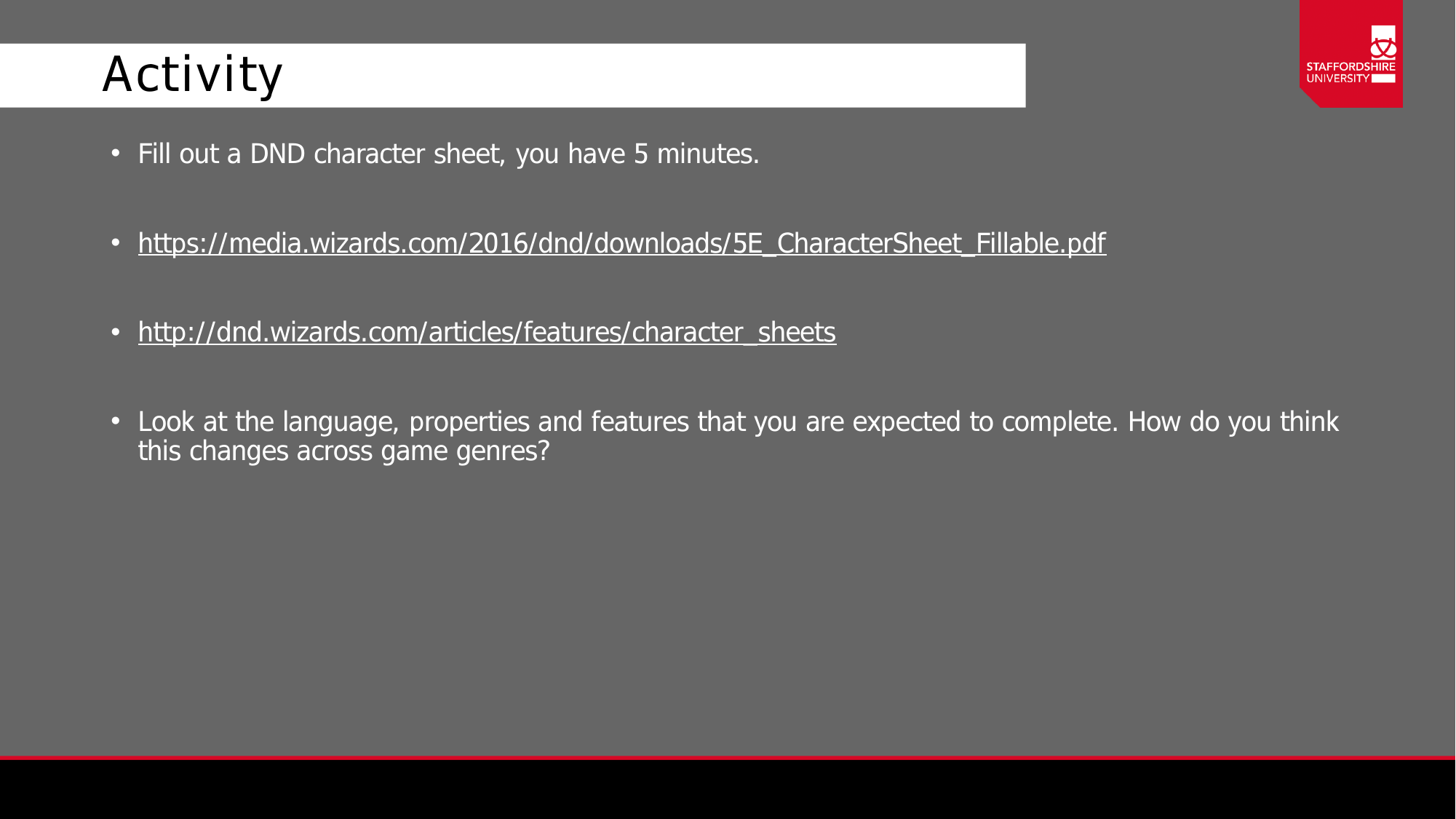

# Activity
Fill out a DND character sheet, you have 5 minutes.

https://media.wizards.com/2016/dnd/downloads/5E_CharacterSheet_Fillable.pdf

http://dnd.wizards.com/articles/features/character_sheets

Look at the language, properties and features that you are expected to complete. How do you think this changes across game genres?